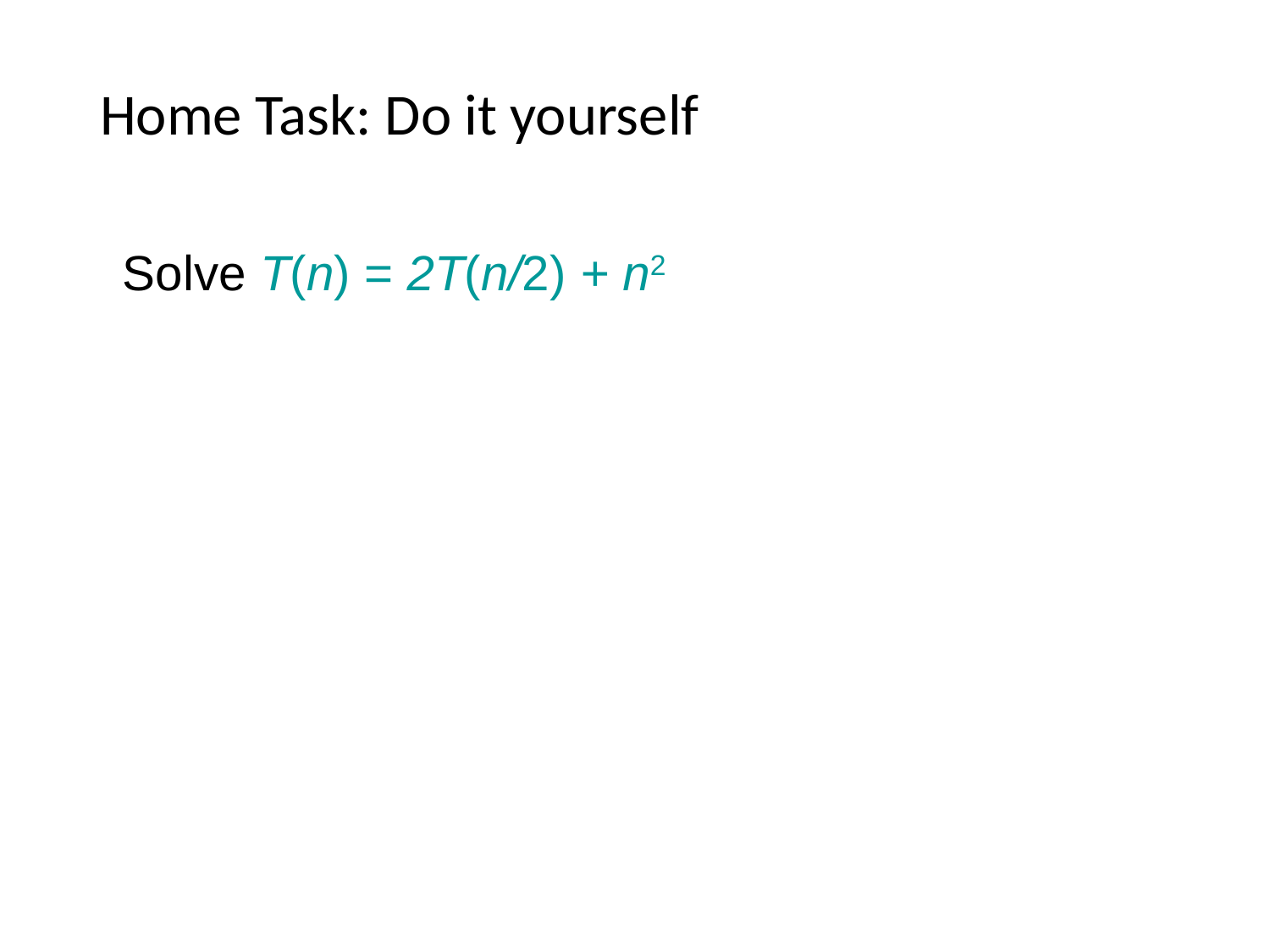

# Home Task: Do it yourself
Solve T(n) = 2T(n/2) + n2